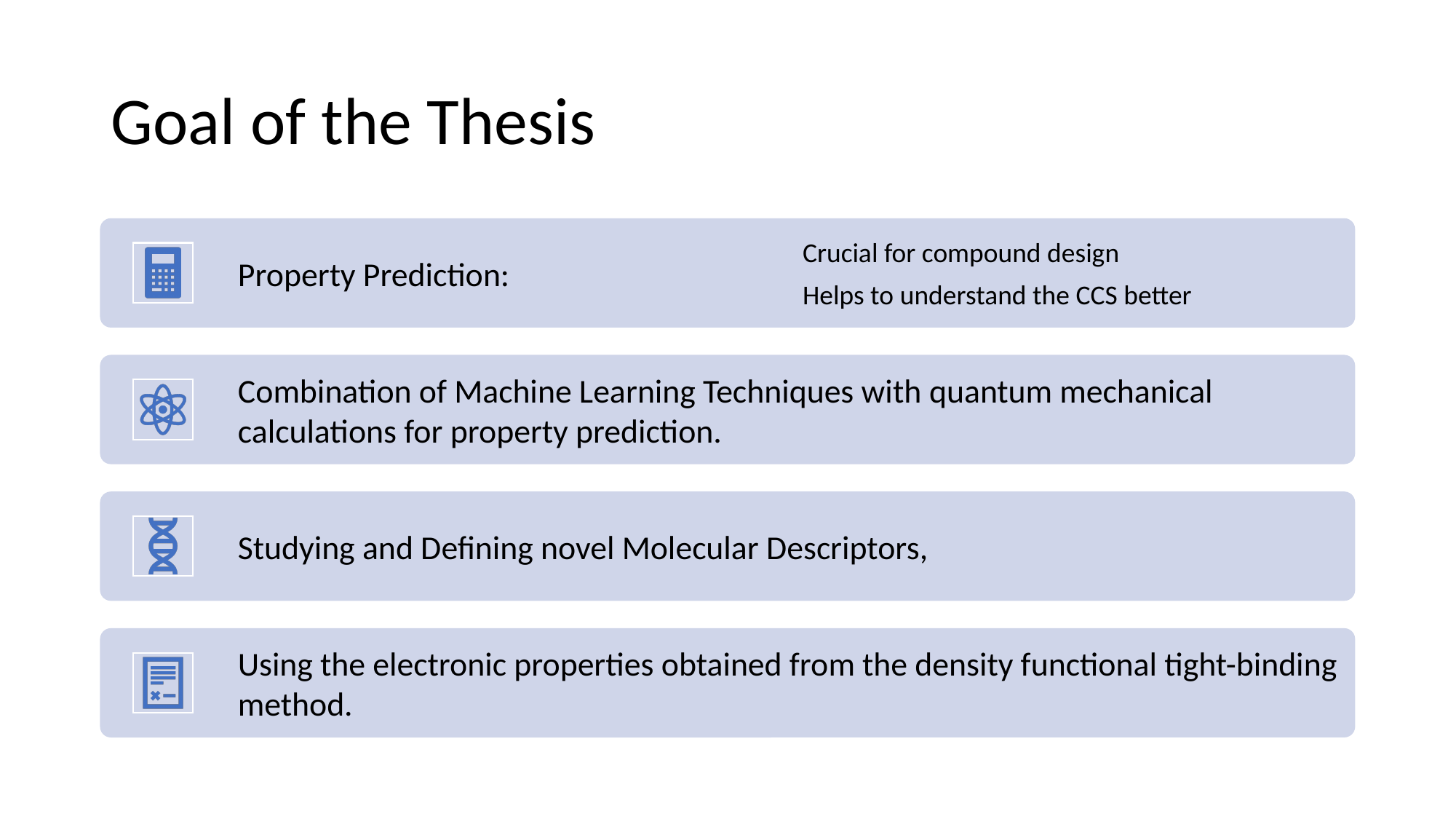

# Goal of the Thesis
Property Prediction:
Crucial for compound design
Helps to understand the CCS better
Combination of Machine Learning Techniques with quantum mechanical calculations for property prediction.
Studying and Defining novel Molecular Descriptors,
Using the electronic properties obtained from the density functional tight-binding method.